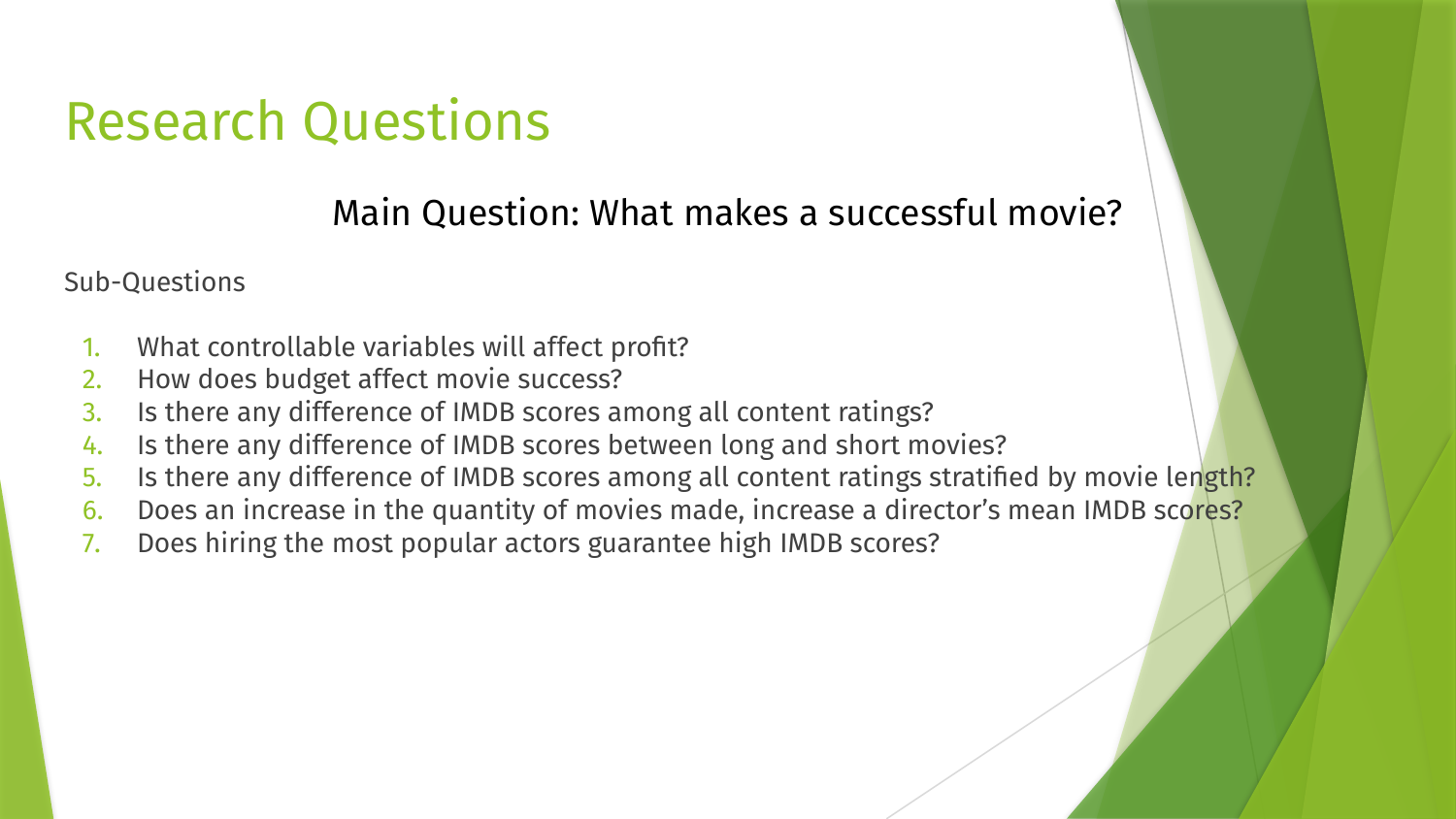

# Research Questions
Main Question: What makes a successful movie?
Sub-Questions
What controllable variables will affect profit?
How does budget affect movie success?
Is there any difference of IMDB scores among all content ratings?
Is there any difference of IMDB scores between long and short movies?
Is there any difference of IMDB scores among all content ratings stratified by movie length?
Does an increase in the quantity of movies made, increase a director’s mean IMDB scores?
Does hiring the most popular actors guarantee high IMDB scores?